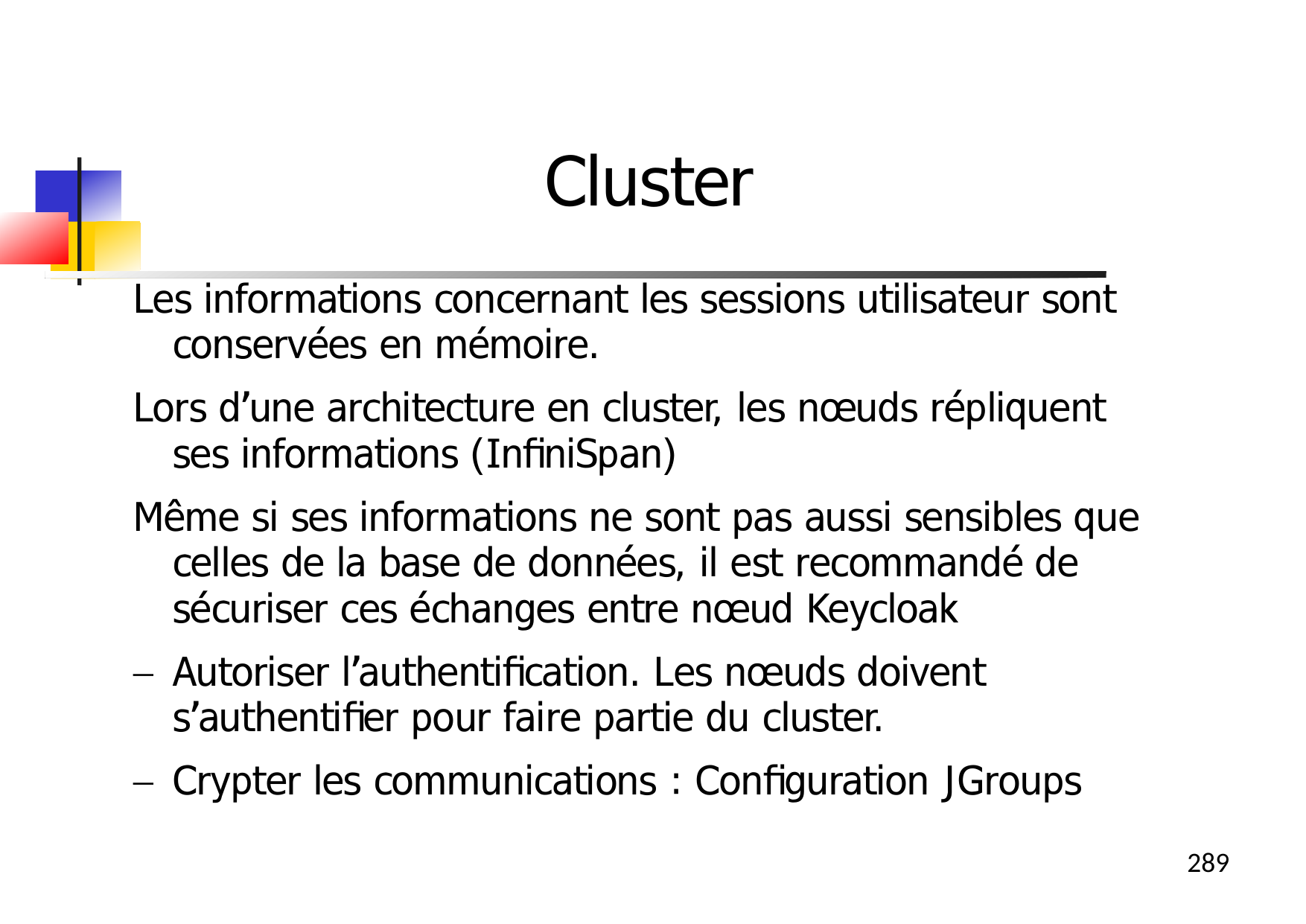

Cluster
Les informations concernant les sessions utilisateur sont conservées en mémoire.
Lors d’une architecture en cluster, les nœuds répliquent ses informations (InfiniSpan)
Même si ses informations ne sont pas aussi sensibles que celles de la base de données, il est recommandé de sécuriser ces échanges entre nœud Keycloak
Autoriser l’authentification. Les nœuds doivent s’authentifier pour faire partie du cluster.
Crypter les communications : Configuration JGroups